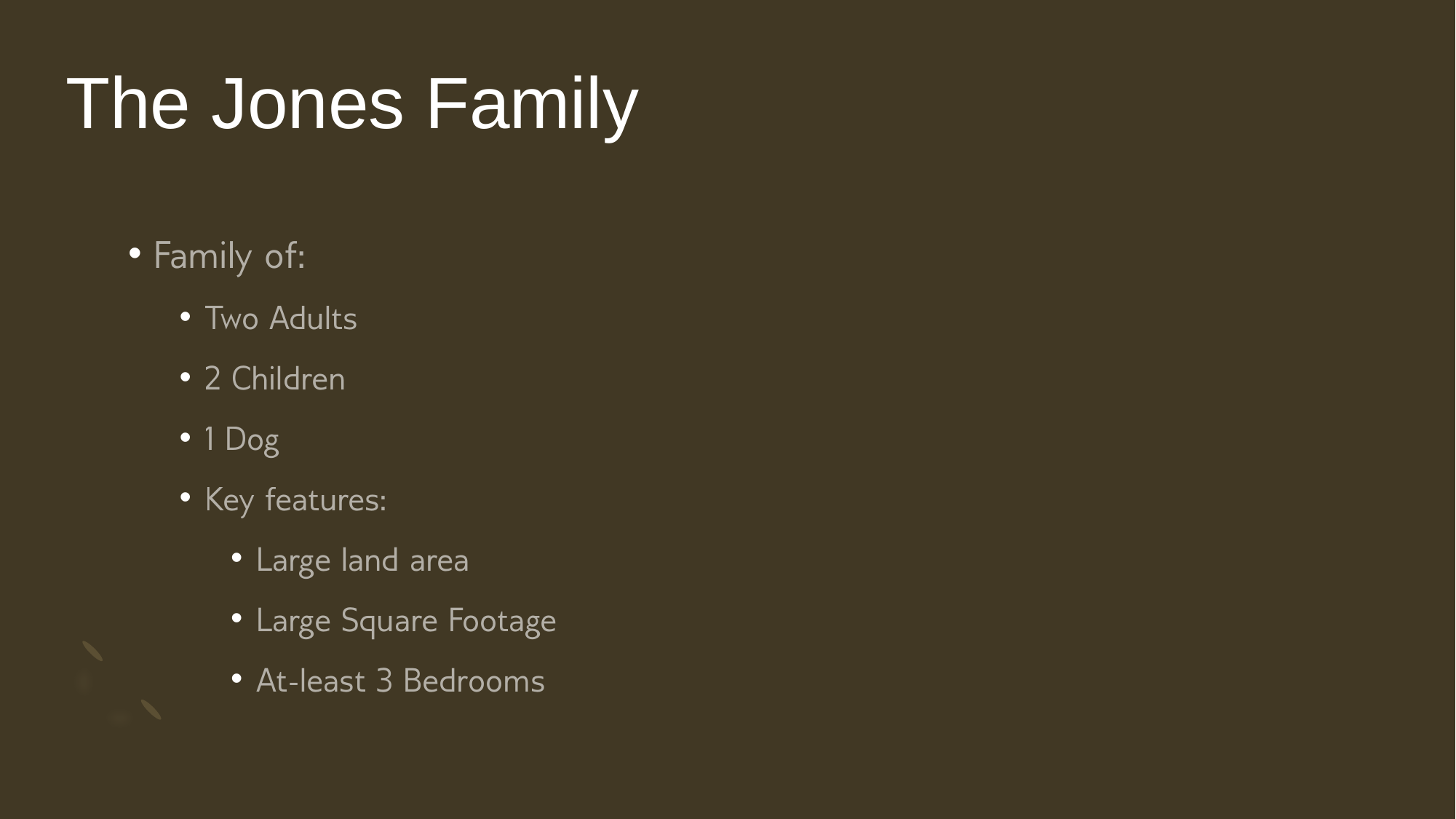

# The Jones Family
Family of:
Two Adults
2 Children
1 Dog
Key features:
Large land area
Large Square Footage
At-least 3 Bedrooms